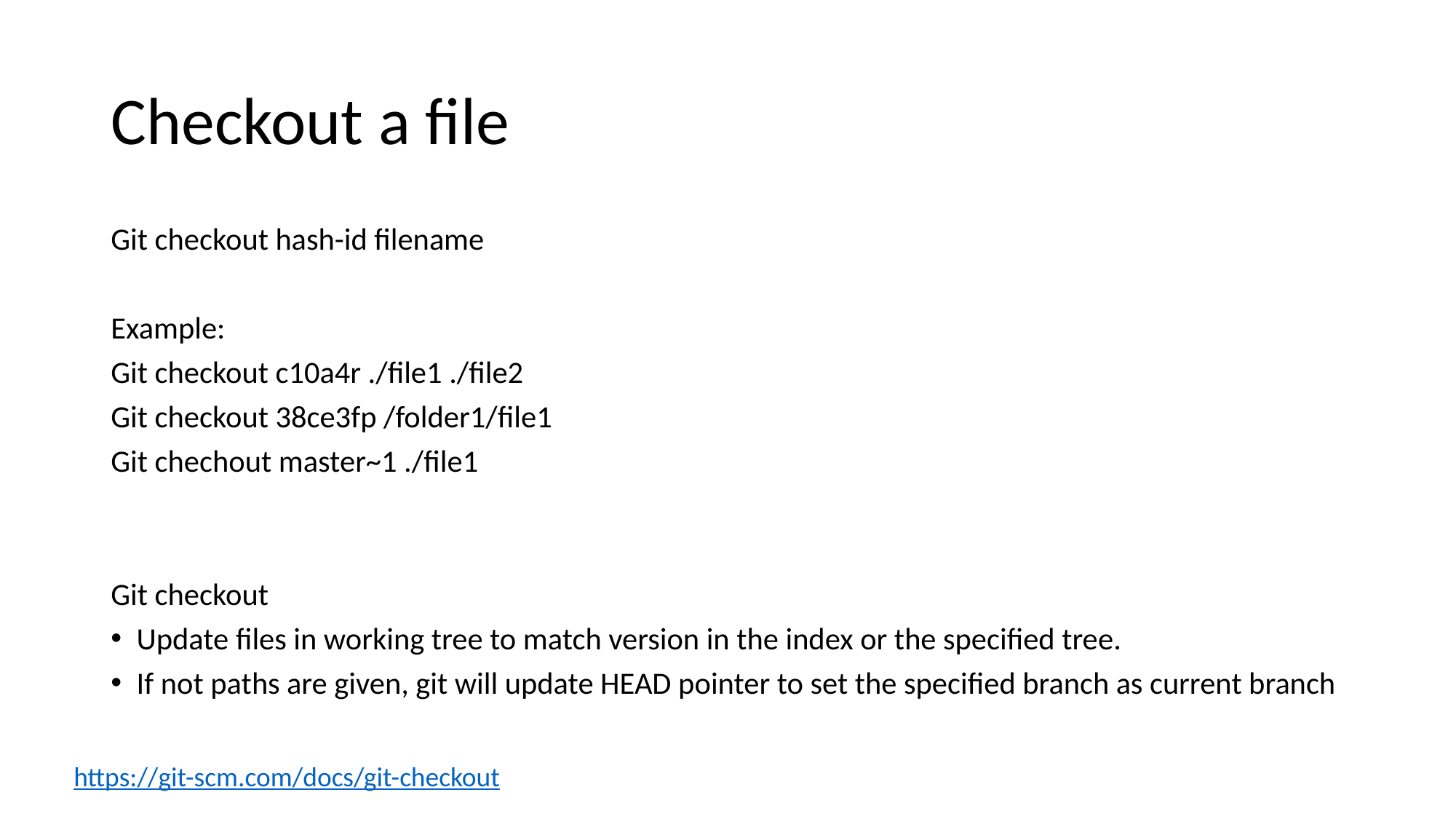

# Checkout a file
Git checkout hash-id filename

Example:
Git checkout c10a4r ./file1 ./file2
Git checkout 38ce3fp /folder1/file1
Git chechout master~1 ./file1

Git checkout
Update files in working tree to match version in the index or the specified tree.
If not paths are given, git will update HEAD pointer to set the specified branch as current branch

https://git-scm.com/docs/git-checkout